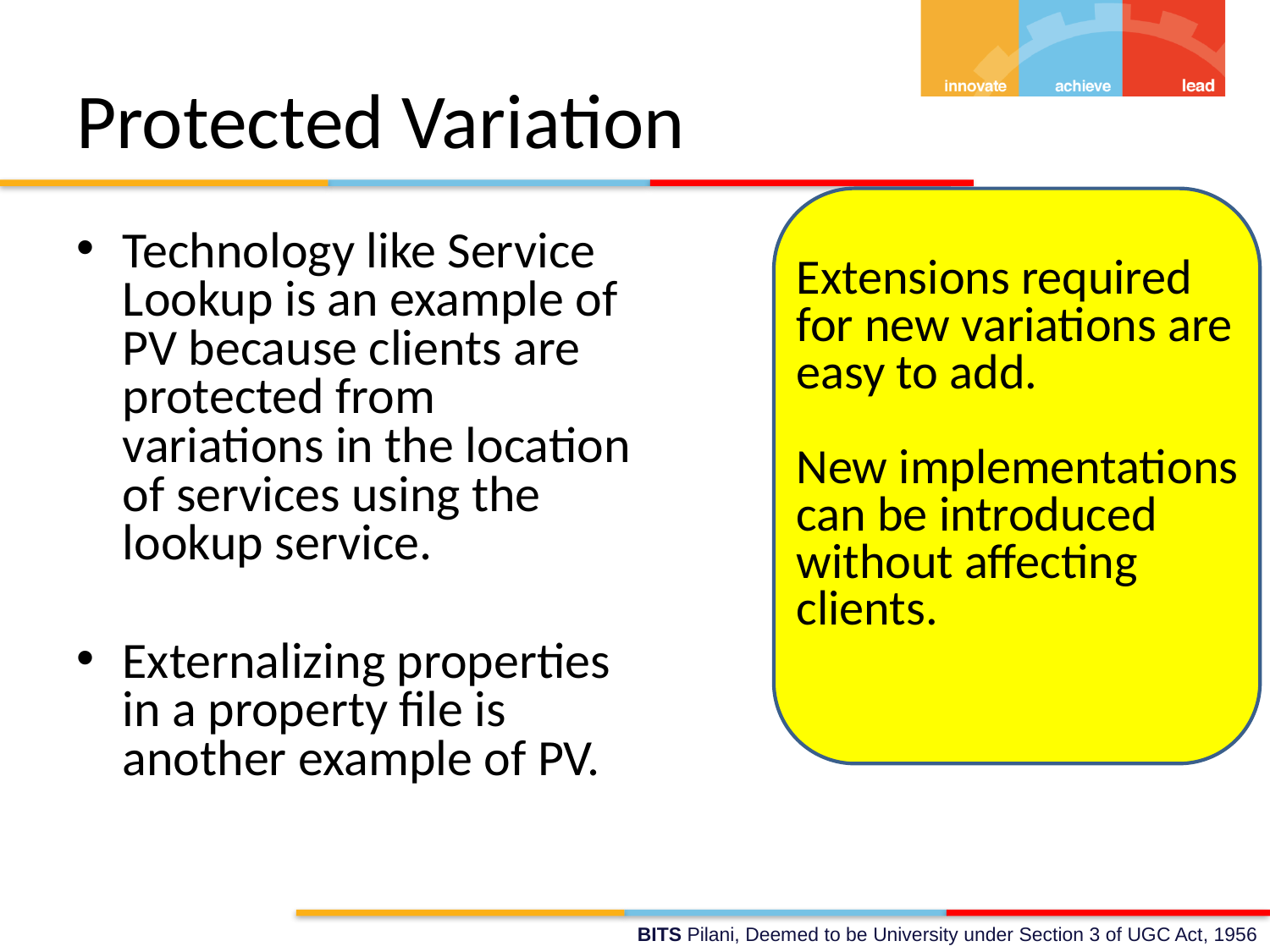

# Protected Variation

Technology like Service Lookup is an example of PV because clients are protected from variations in the location of services using the lookup service.

Externalizing properties in a property file is another example of PV.

Extensions required for new variations are easy to add.

New implementations can be introduced without affecting clients.